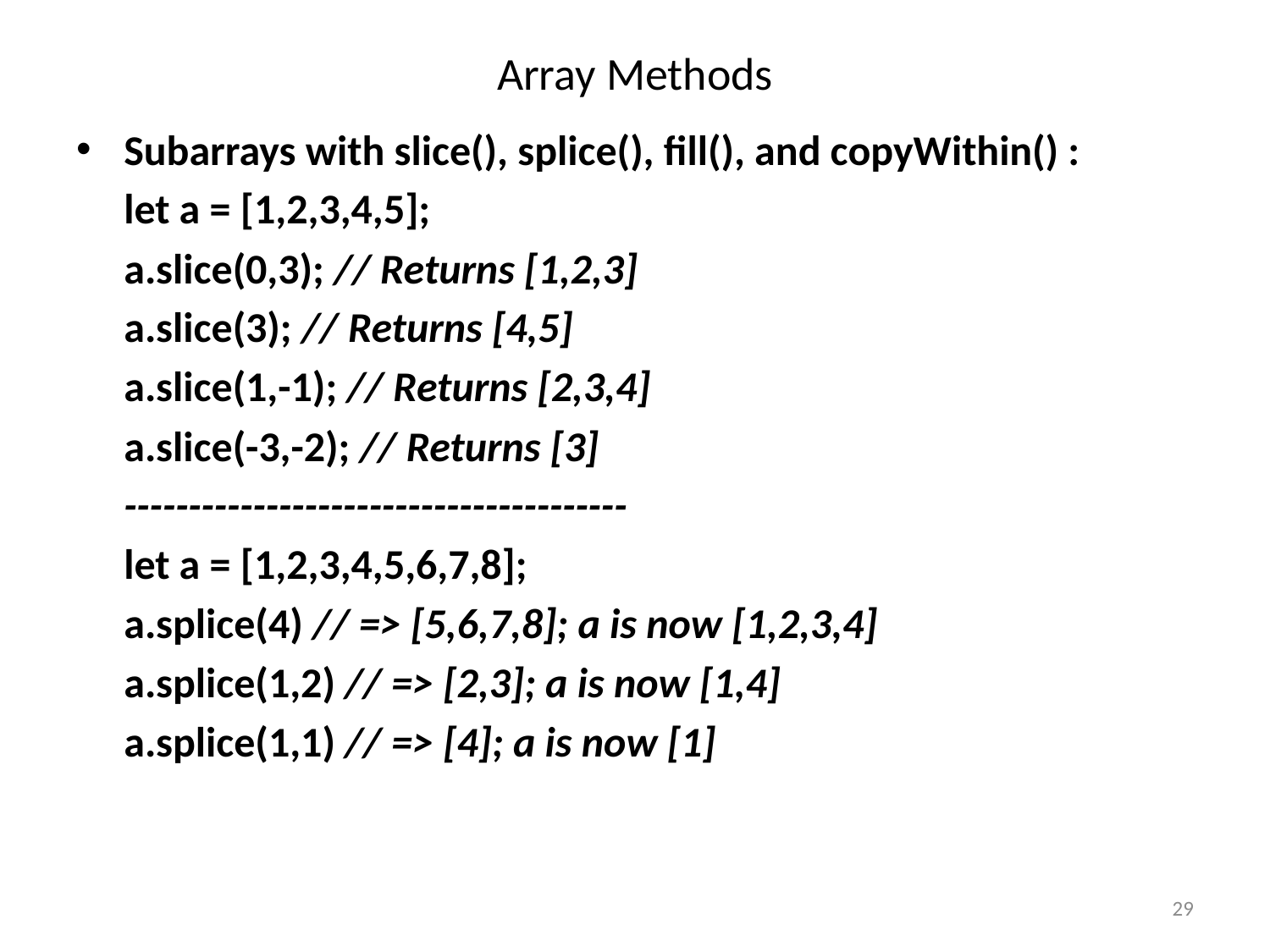

# Array Methods
Subarrays with slice(), splice(), fill(), and copyWithin() :
	let a = [1,2,3,4,5];
	a.slice(0,3); // Returns [1,2,3]
	a.slice(3); // Returns [4,5]
	a.slice(1,-1); // Returns [2,3,4]
	a.slice(-3,-2); // Returns [3]
	---------------------------------------
	let a = [1,2,3,4,5,6,7,8];
	a.splice(4) // => [5,6,7,8]; a is now [1,2,3,4]
	a.splice(1,2) // => [2,3]; a is now [1,4]
	a.splice(1,1) // => [4]; a is now [1]
29